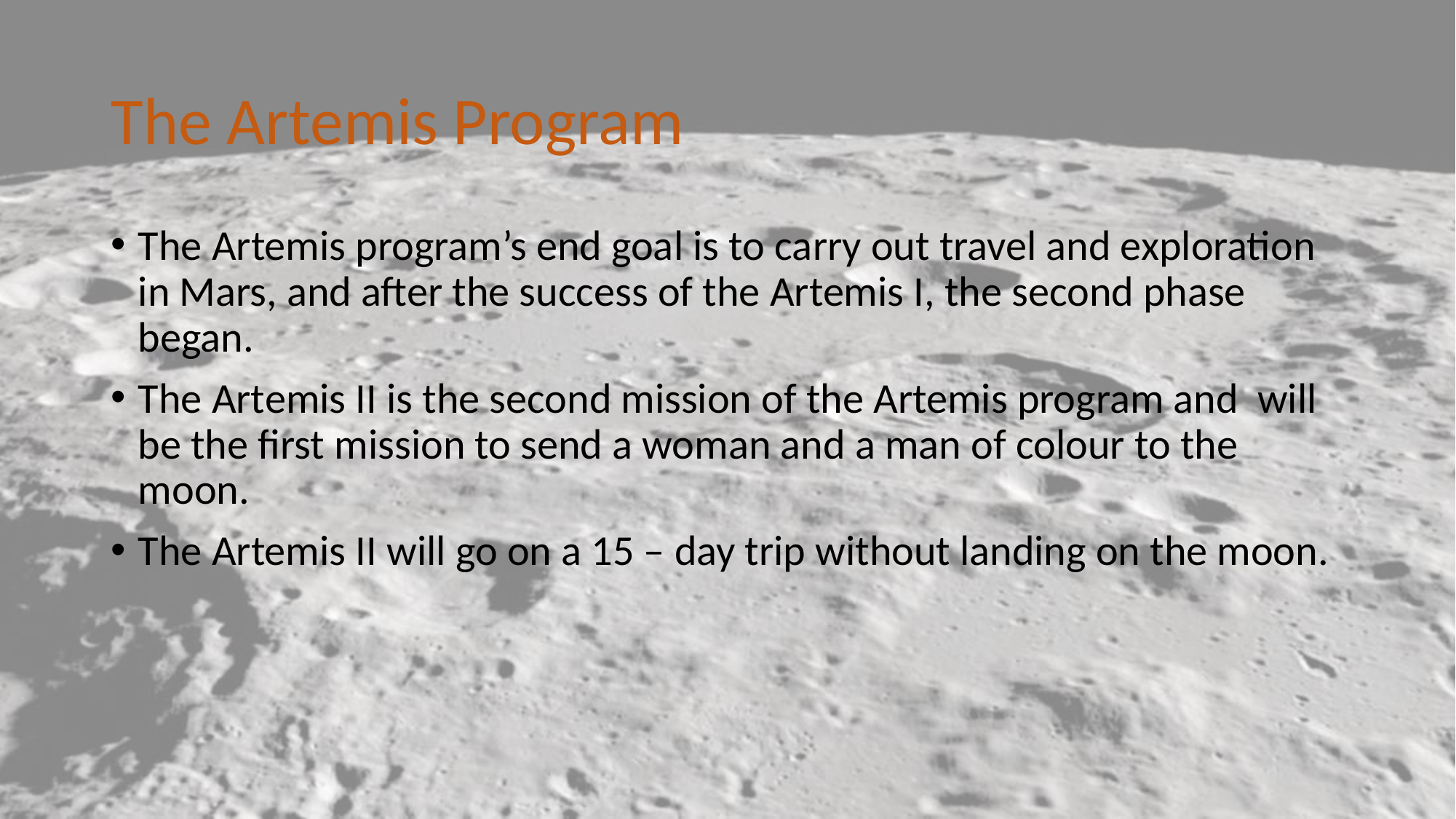

# The Artemis Program
The Artemis program’s end goal is to carry out travel and exploration in Mars, and after the success of the Artemis I, the second phase began.
The Artemis II is the second mission of the Artemis program and  will be the first mission to send a woman and a man of colour to the moon.
The Artemis II will go on a 15 – day trip without landing on the moon.